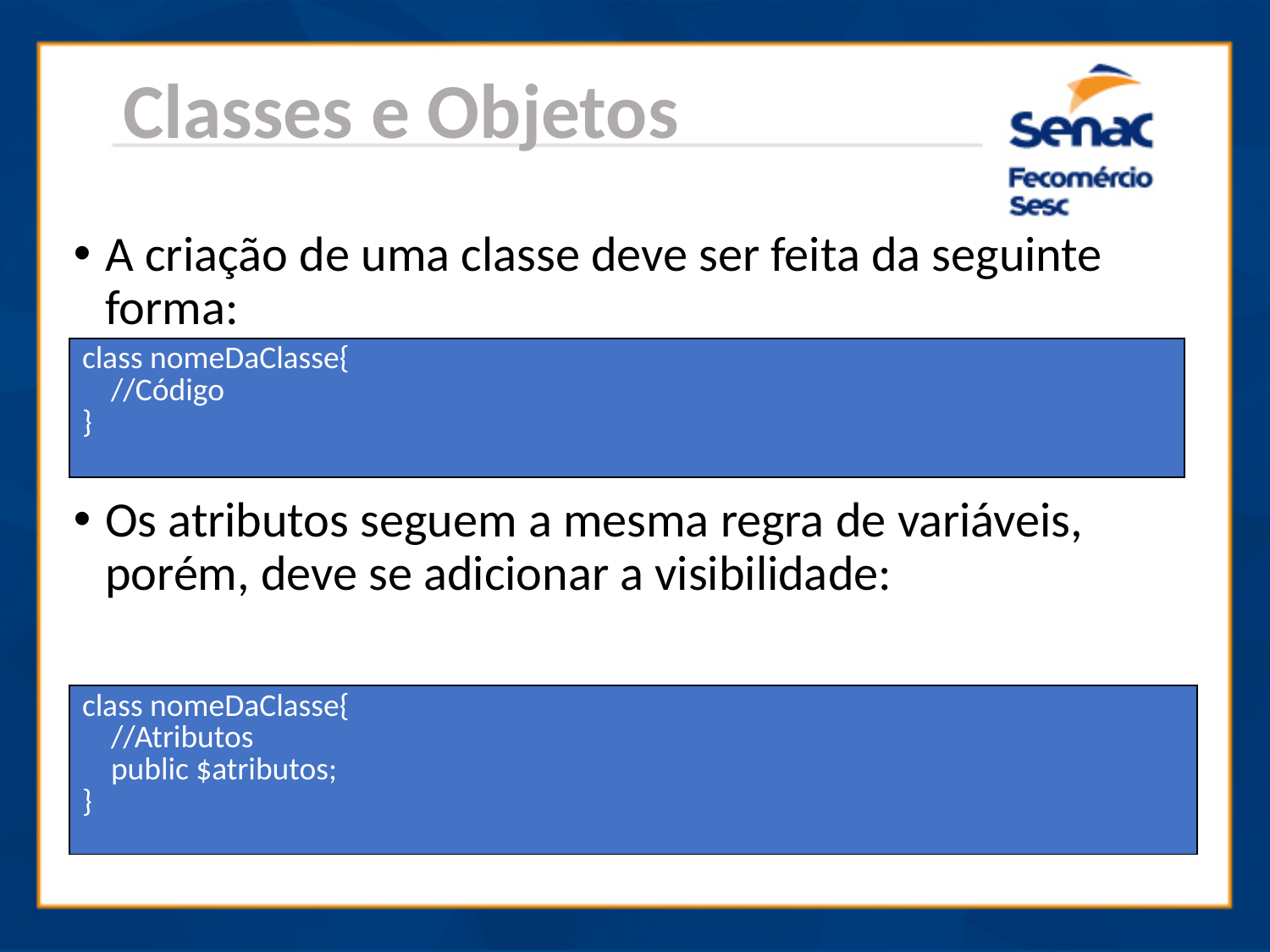

Classes e Objetos
A criação de uma classe deve ser feita da seguinte forma:

Os atributos seguem a mesma regra de variáveis, porém, deve se adicionar a visibilidade:

| class nomeDaClasse{ //Código } |
| --- |
| class nomeDaClasse{ //Atributos public $atributos; } |
| --- |